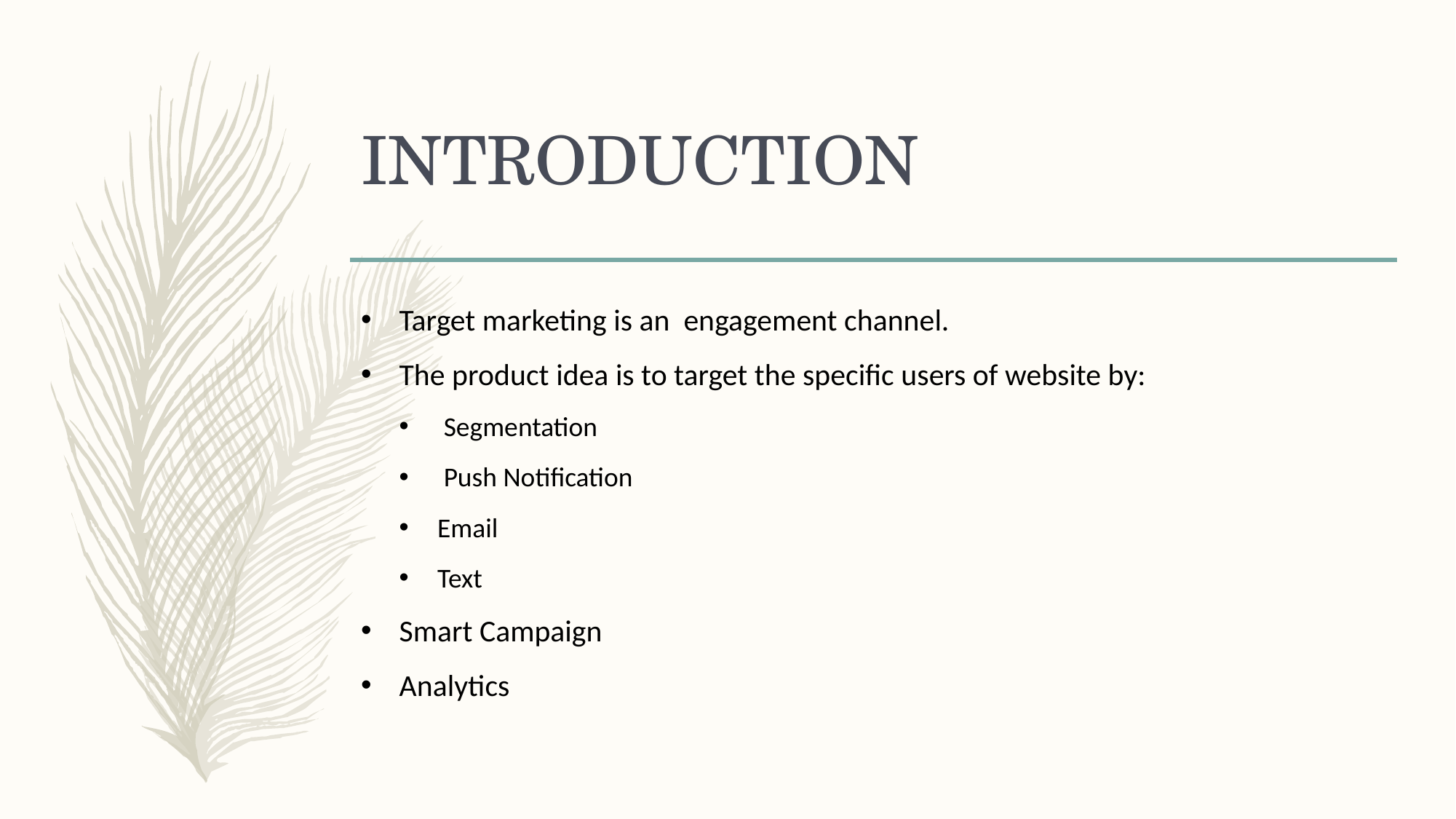

# INTRODUCTION
Target marketing is an  engagement channel.
The product idea is to target the specific users of website by:
 Segmentation
 Push Notification
Email
Text
Smart Campaign
Analytics